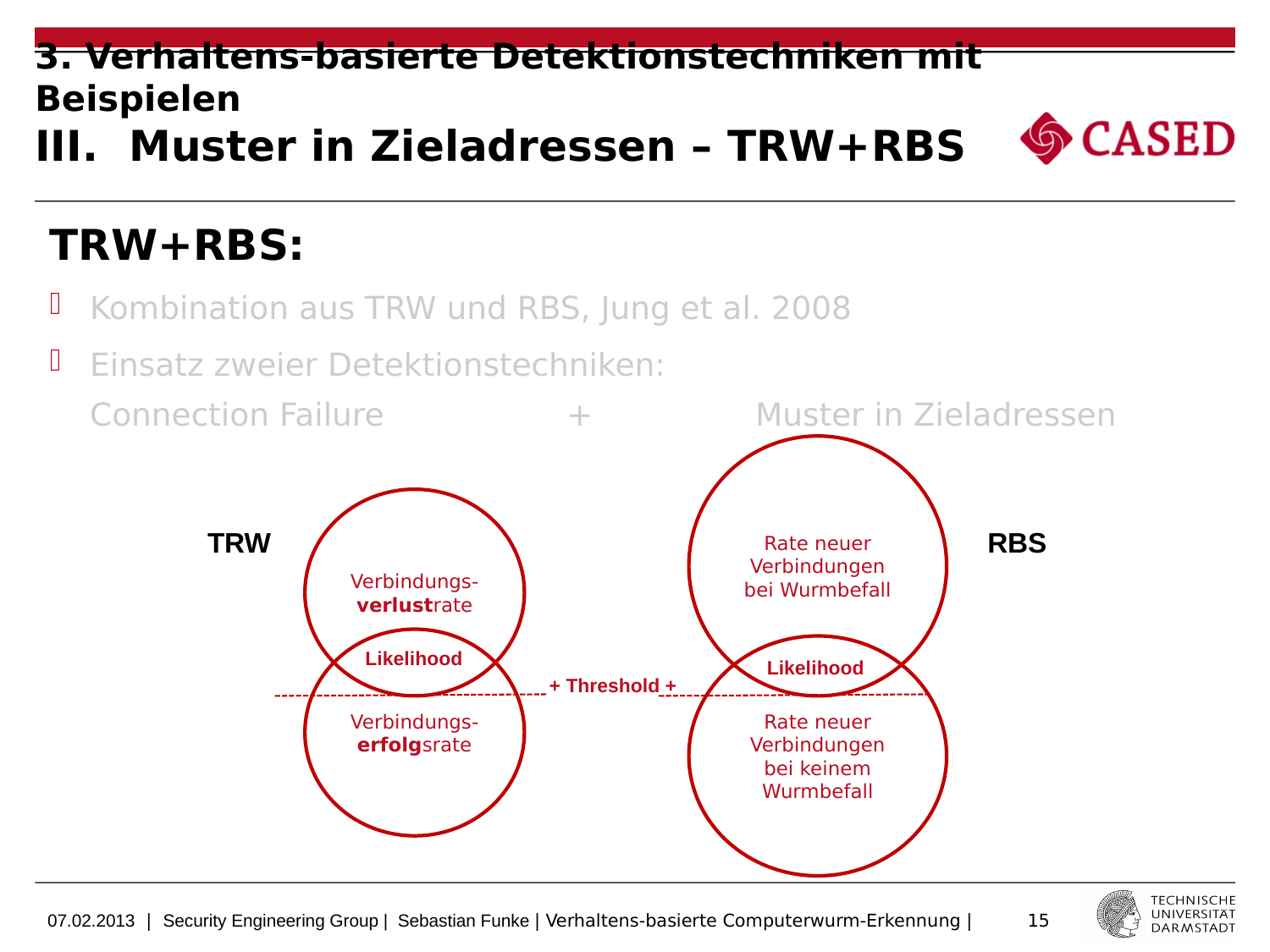

3. Verhaltens-basierte Detektionstechniken mit Beispielen
# Muster in Zieladressen – TRW+RBS
TRW+RBS:
Kombination aus TRW und RBS, Jung et al. 2008
Einsatz zweier Detektionstechniken:
Connection Failure                  +                Muster in Zieladressen

Rate neuer Verbindungen bei Wurmbefall
Verbindungs-verlustrate
TRW
RBS
Verbindungs-erfolgsrate
Rate neuer Verbindungen bei keinem Wurmbefall
Likelihood
Likelihood
+ Threshold +